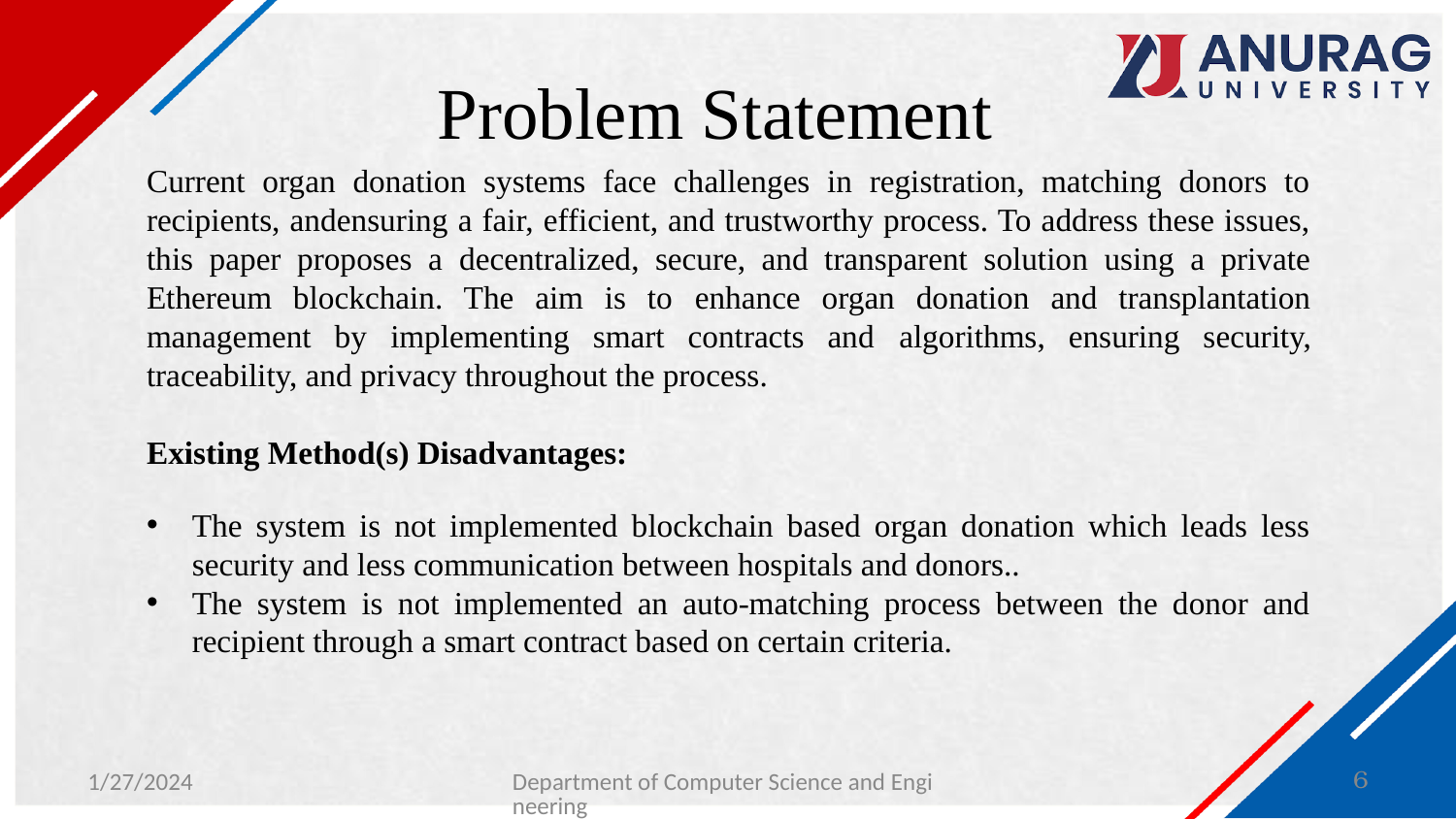

# Problem Statement
Current organ donation systems face challenges in registration, matching donors to recipients, andensuring a fair, efficient, and trustworthy process. To address these issues, this paper proposes a decentralized, secure, and transparent solution using a private Ethereum blockchain. The aim is to enhance organ donation and transplantation management by implementing smart contracts and algorithms, ensuring security, traceability, and privacy throughout the process.

Existing Method(s) Disadvantages:

The system is not implemented blockchain based organ donation which leads less security and less communication between hospitals and donors..
The system is not implemented an auto-matching process between the donor and recipient through a smart contract based on certain criteria.

1/27/2024
Department of Computer Science and Engineering
6